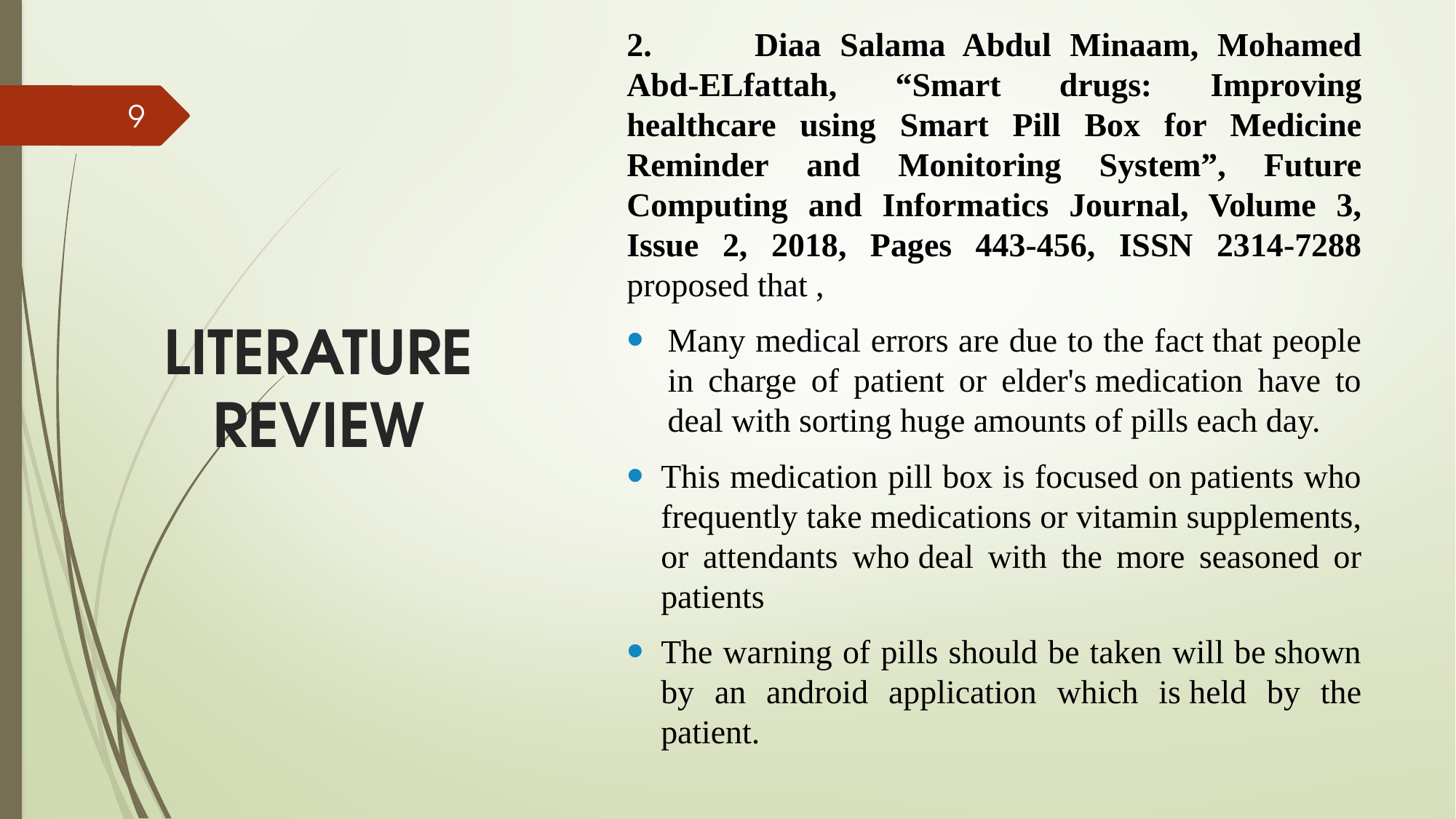

# LITERATURE REVIEW
2.	 Diaa Salama Abdul Minaam, Mohamed Abd-ELfattah, “Smart drugs: Improving healthcare using Smart Pill Box for Medicine Reminder and Monitoring System”, Future Computing and Informatics Journal, Volume 3, Issue 2, 2018, Pages 443-456, ISSN 2314-7288 proposed that ,
Many medical errors are due to the fact that people in charge of patient or elder's medication have to deal with sorting huge amounts of pills each day.
This medication pill box is focused on patients who frequently take medications or vitamin supplements, or attendants who deal with the more seasoned or patients
The warning of pills should be taken will be shown by an android application which is held by the patient.
9